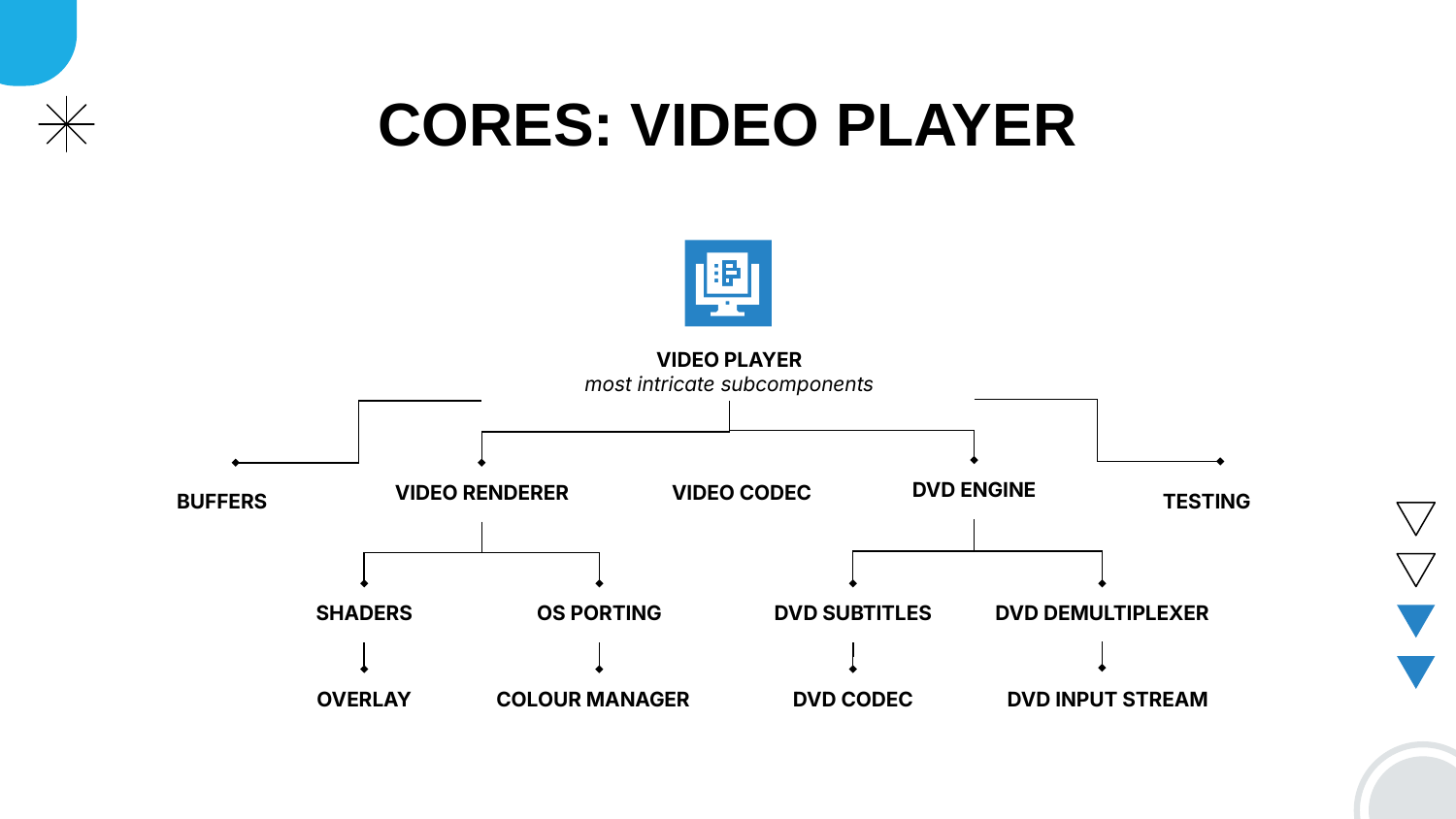

# CORES: VIDEO PLAYER

VIDEO PLAYER
most intricate subcomponents
DVD ENGINE
VIDEO RENDERER
VIDEO CODEC
BUFFERS
TESTING
SHADERS
OS PORTING
DVD SUBTITLES
DVD DEMULTIPLEXER
OVERLAY
DVD CODEC
COLOUR MANAGER
DVD INPUT STREAM